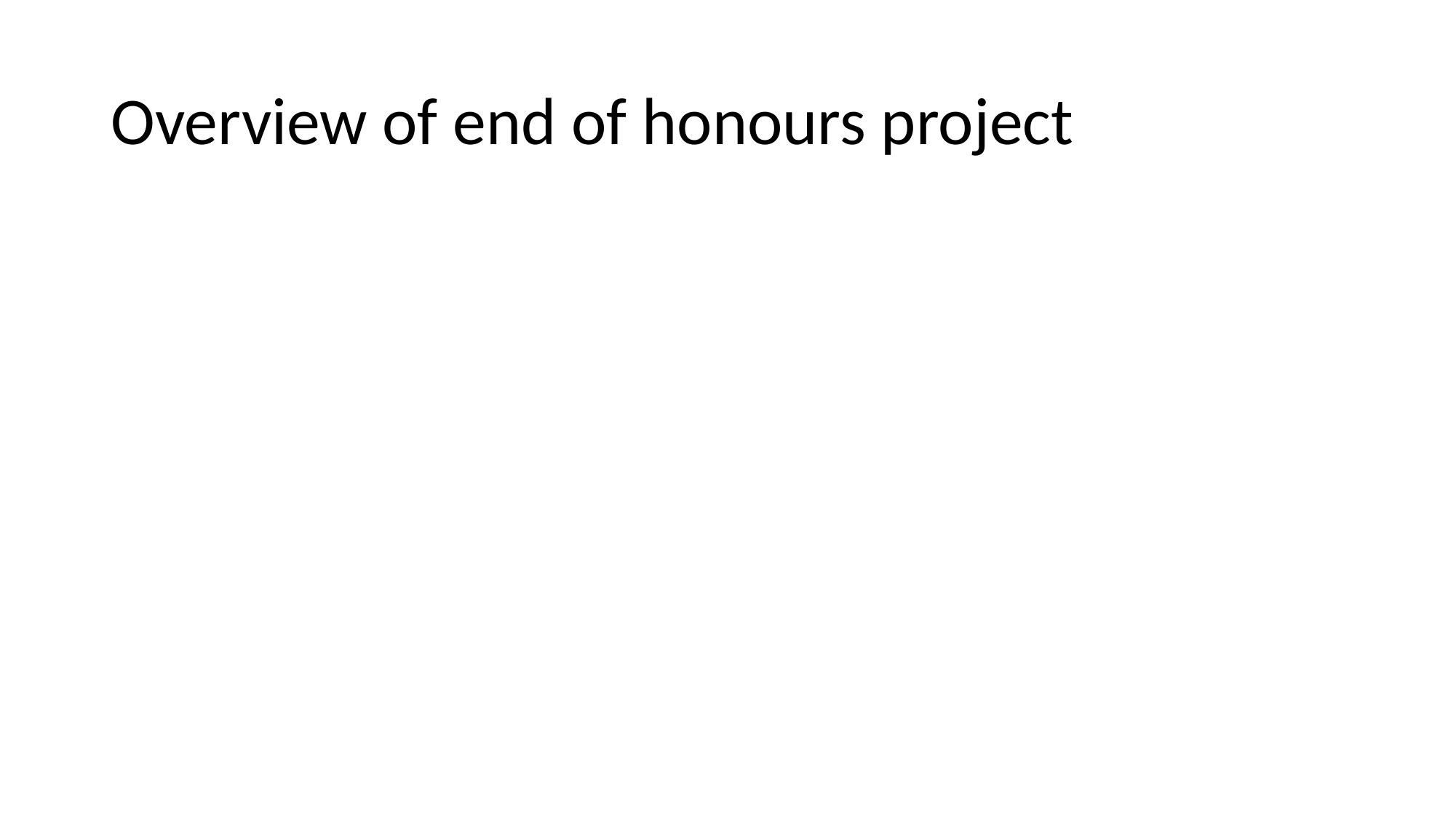

# Overview of end of honours project